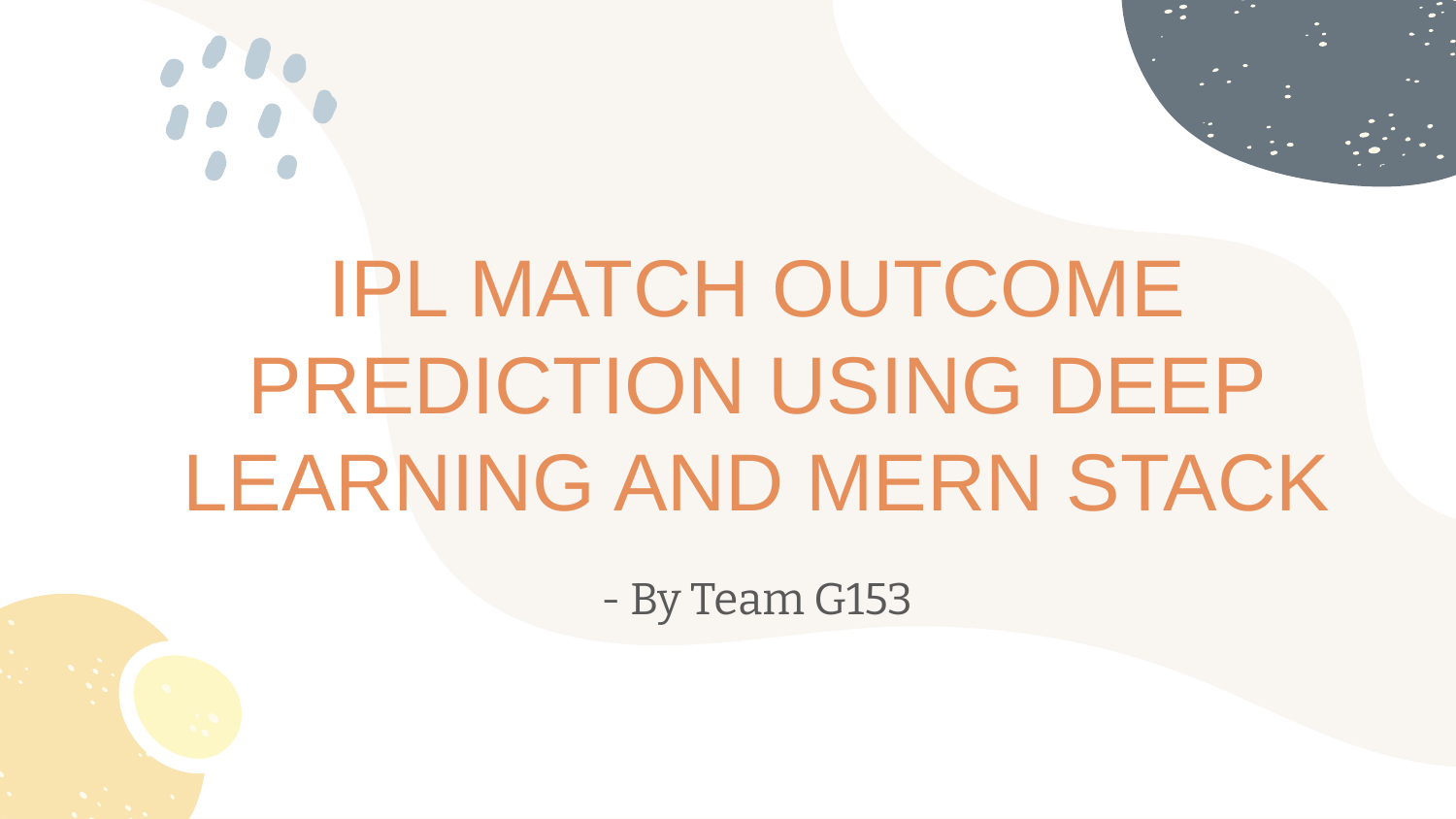

# IPL MATCH OUTCOME PREDICTION USING DEEP LEARNING AND MERN STACK
- By Team G153